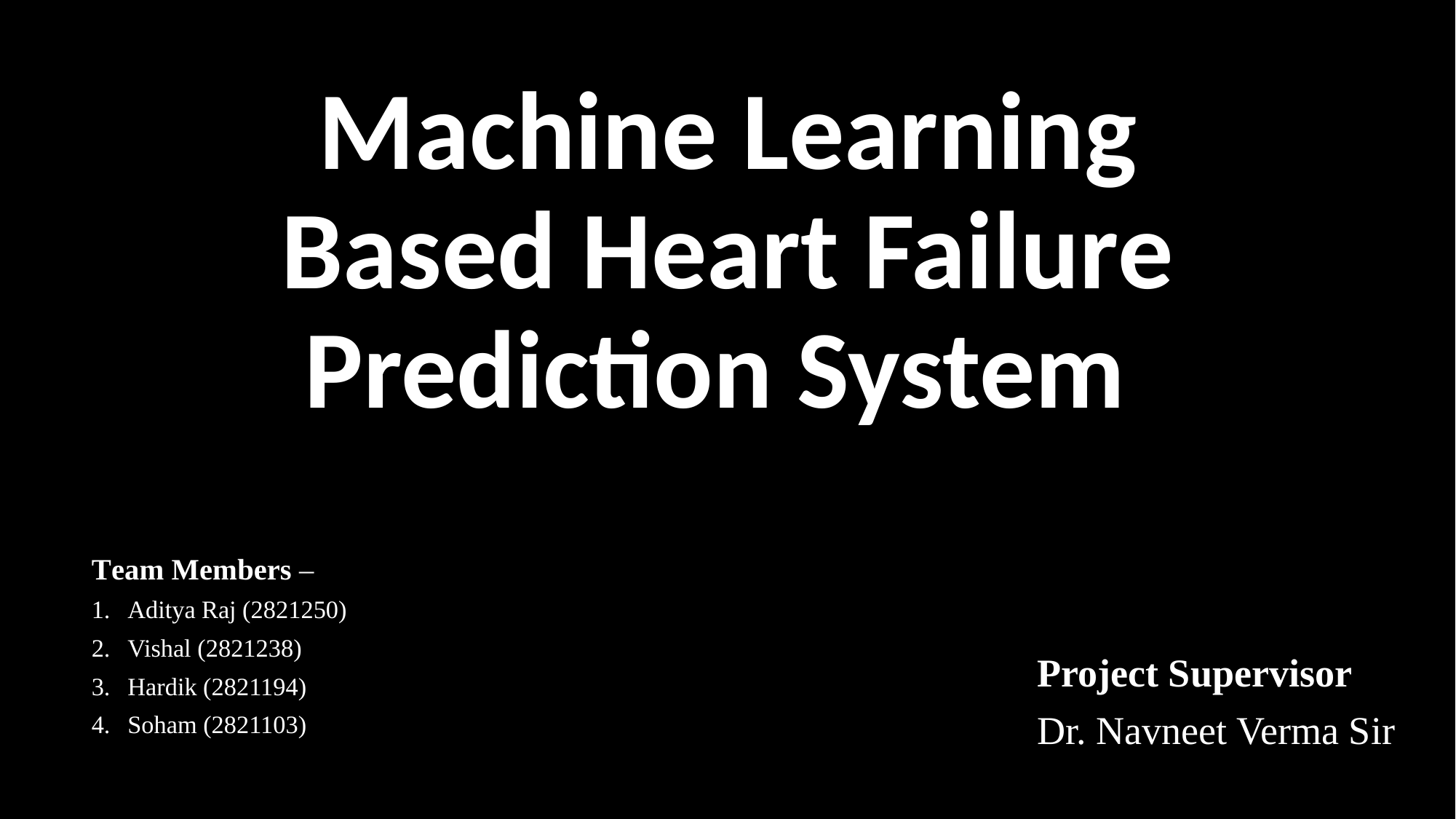

# Machine Learning Based Heart Failure Prediction System
Team Members –
Aditya Raj (2821250)
Vishal (2821238)
Hardik (2821194)
Soham (2821103)
Project Supervisor
Dr. Navneet Verma Sir